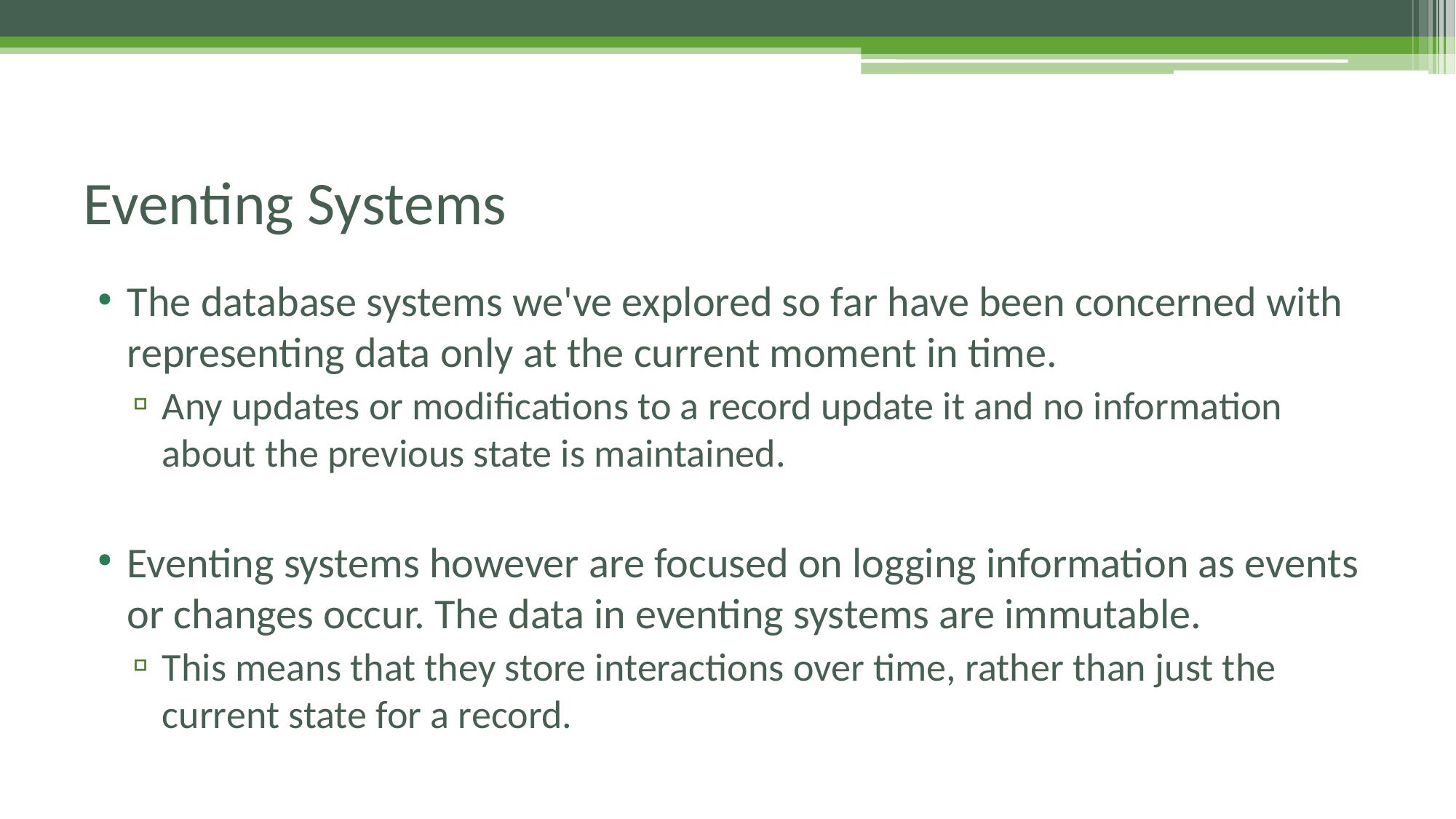

# Eventing Systems
The database systems we've explored so far have been concerned with representing data only at the current moment in time.
Any updates or modifications to a record update it and no information about the previous state is maintained.

Eventing systems however are focused on logging information as events or changes occur. The data in eventing systems are immutable.
This means that they store interactions over time, rather than just the current state for a record.